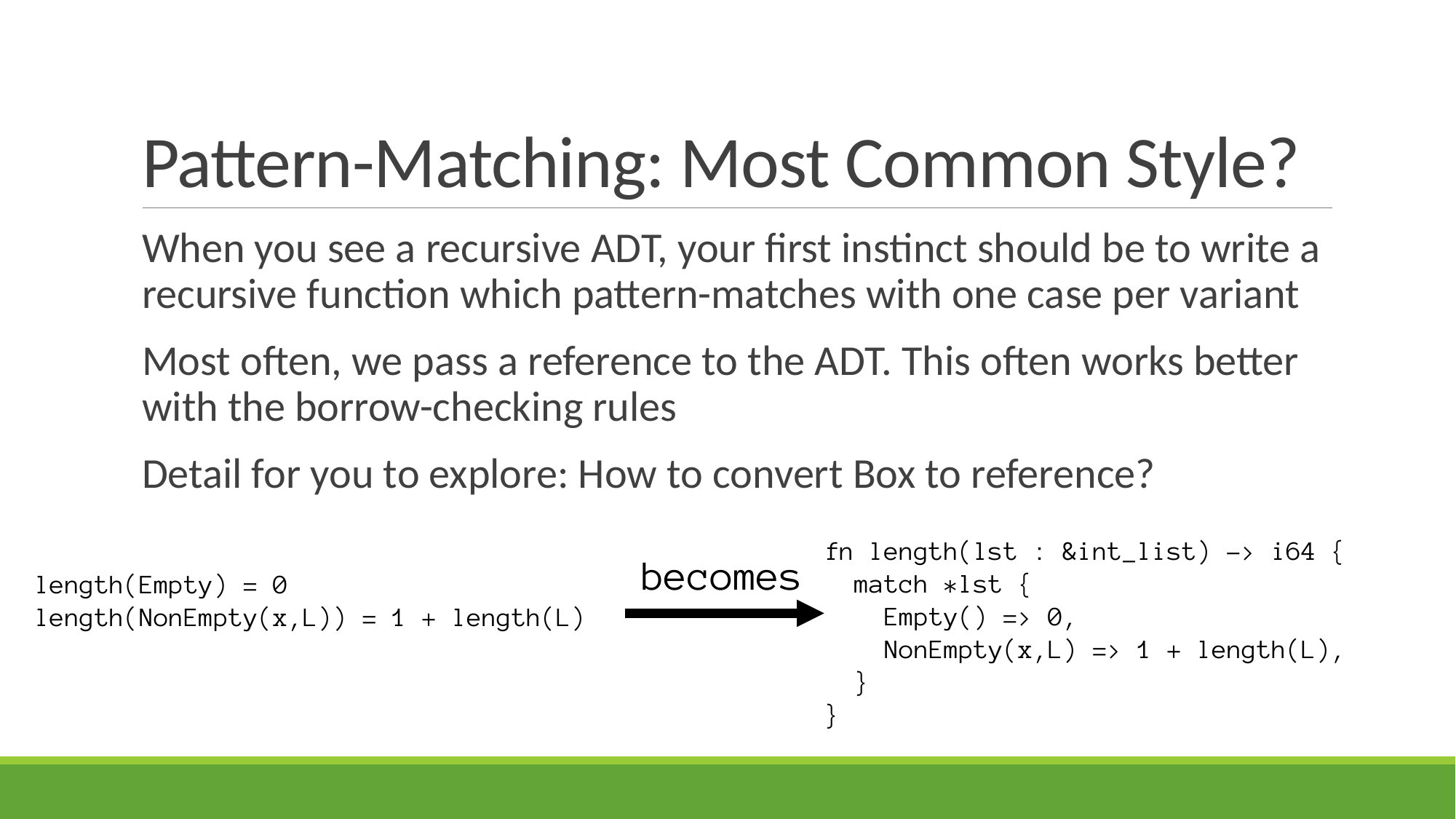

# Pattern-Matching: Most Common Style?
When you see a recursive ADT, your first instinct should be to write a recursive function which pattern-matches with one case per variant
Most often, we pass a reference to the ADT. This often works better with the borrow-checking rules
Detail for you to explore: How to convert Box to reference?

fn length(lst : &int_list) -> i64 {
  match *lst {
    Empty() => 0,
    NonEmpty(x,L) => 1 + length(L),
  }
}
becomes
length(Empty) = 0
length(NonEmpty(x,L)) = 1 + length(L)